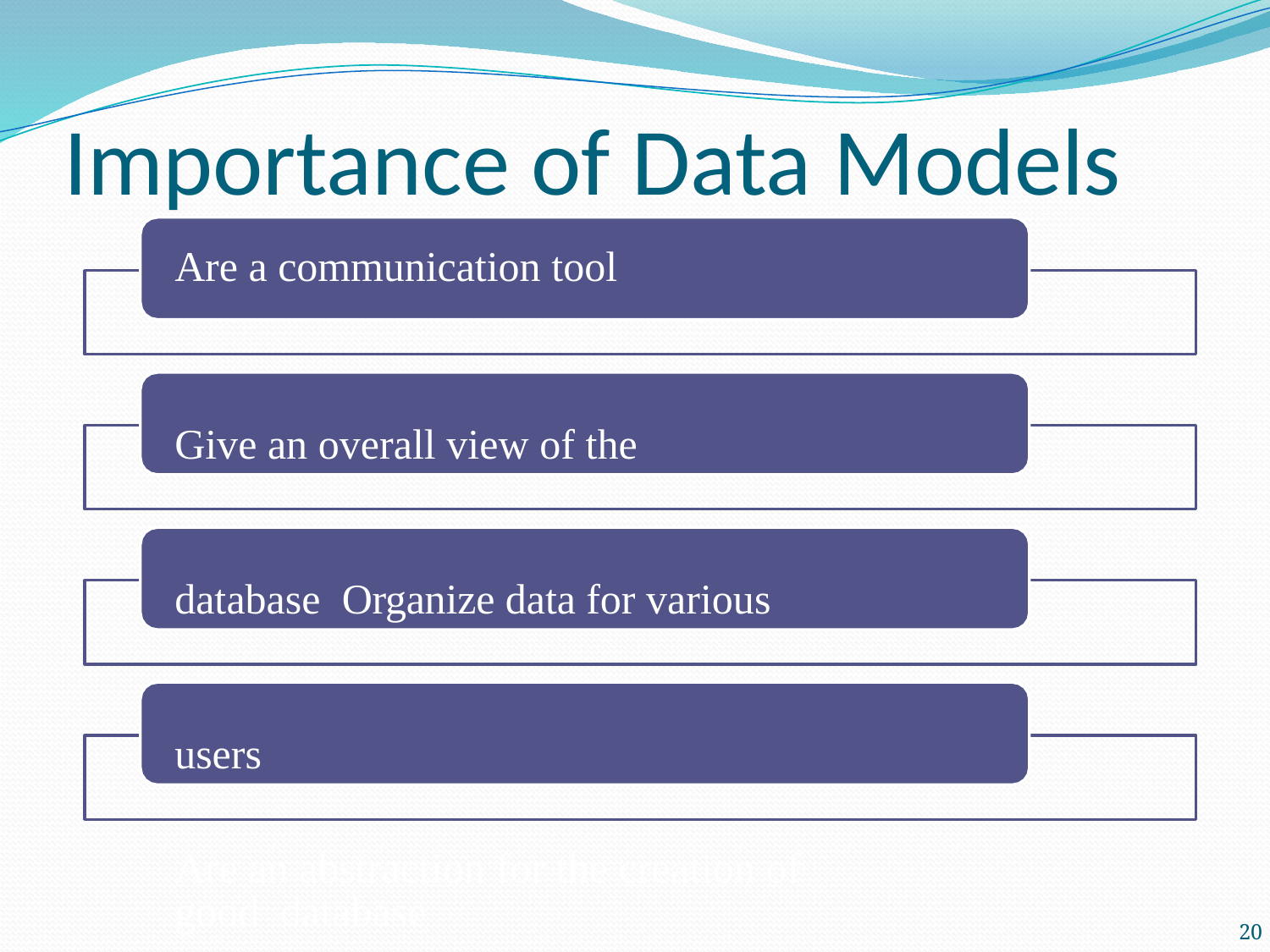

# Importance of Data Models

Are a communication tool
Give an overall view of the database  Organize data for various users

Are an abstraction for the creation of good  database

20